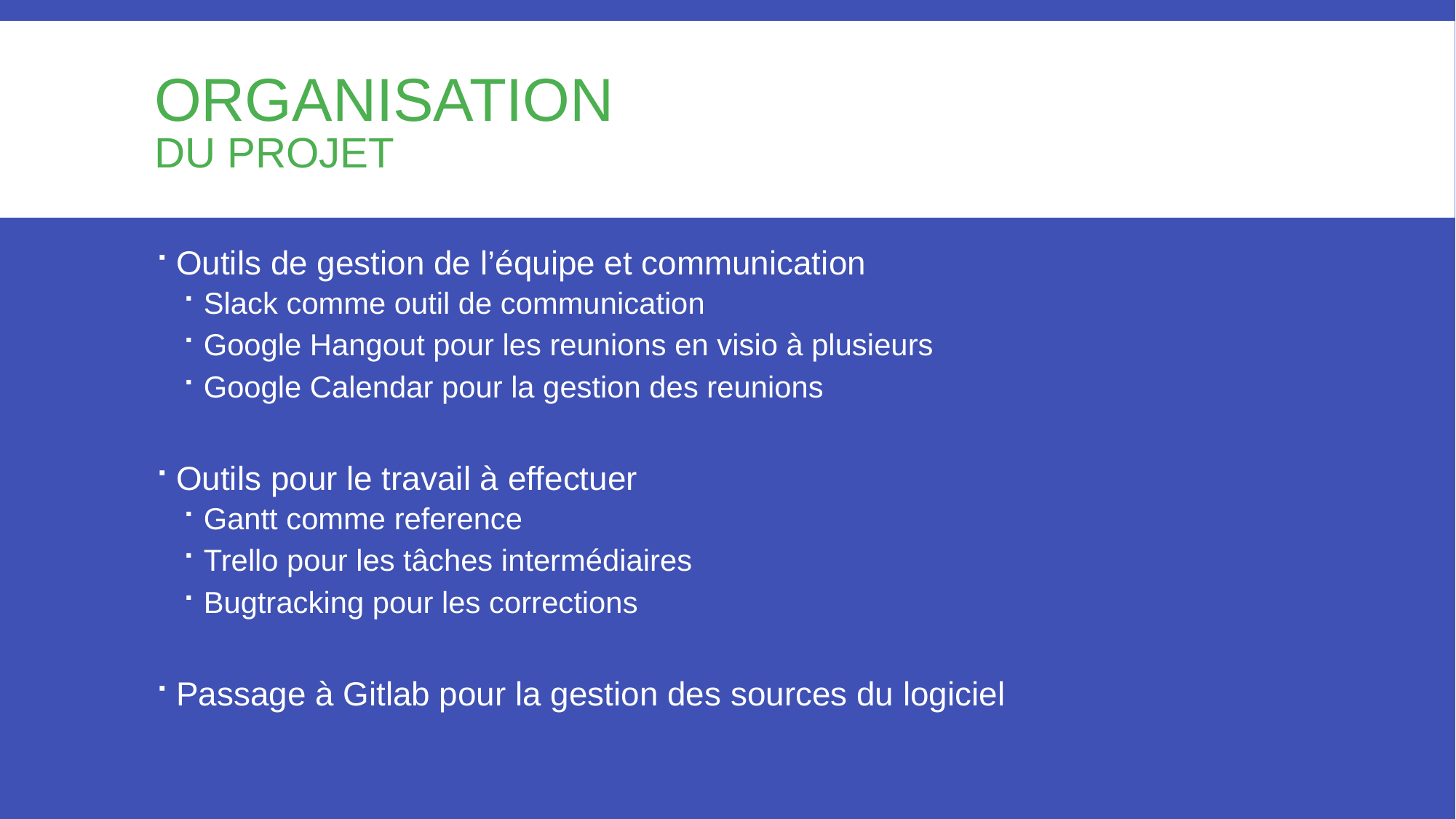

# Organisation Du projet
Outils de gestion de l’équipe et communication
Slack comme outil de communication
Google Hangout pour les reunions en visio à plusieurs
Google Calendar pour la gestion des reunions

Outils pour le travail à effectuer
Gantt comme reference
Trello pour les tâches intermédiaires
Bugtracking pour les corrections

Passage à Gitlab pour la gestion des sources du logiciel